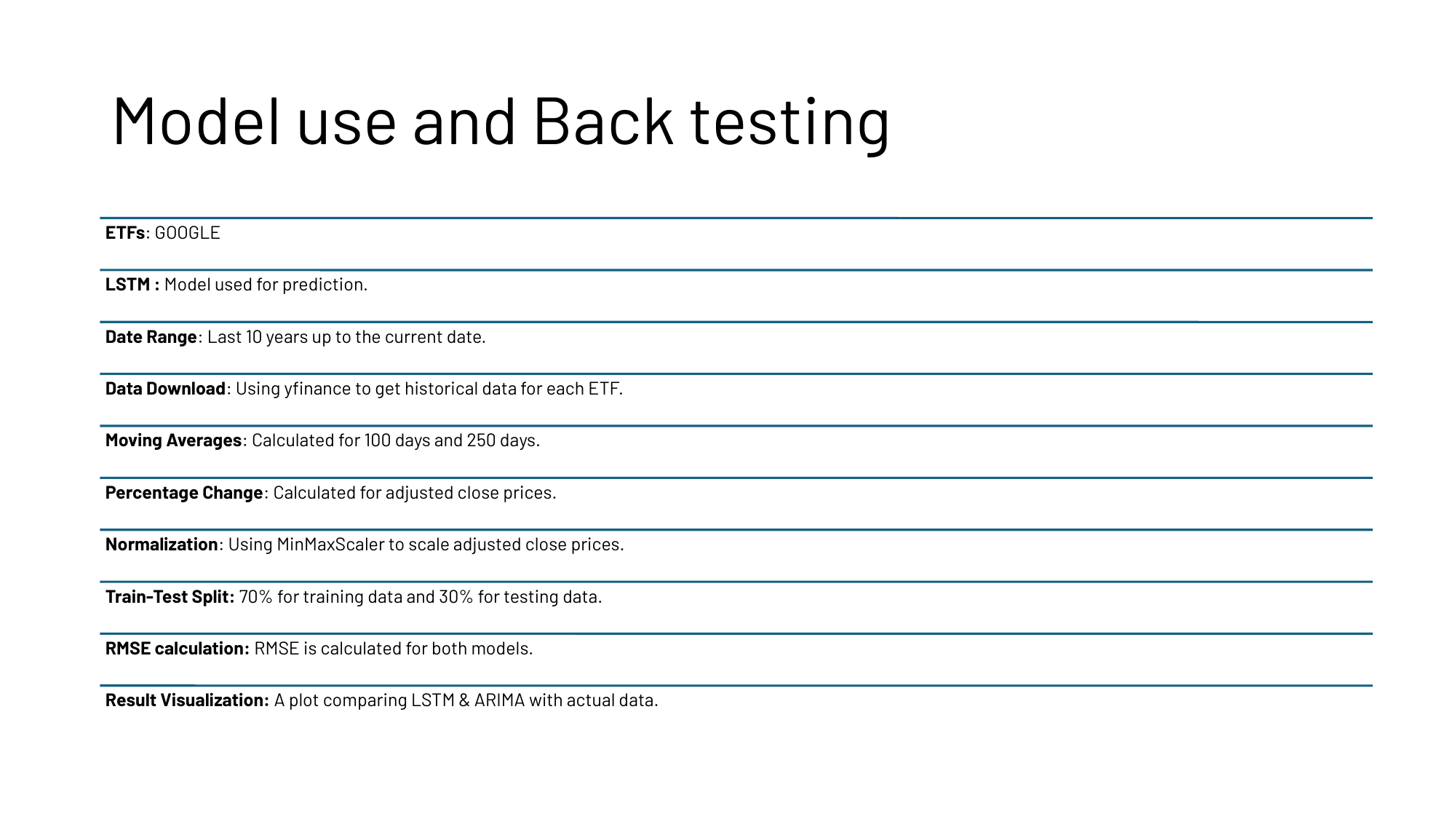

# Model use and Back testing
ETFs: GOOGLE
LSTM : Model used for prediction.
Date Range: Last 10 years up to the current date.
Data Download: Using yfinance to get historical data for each ETF.
Moving Averages: Calculated for 100 days and 250 days.
Percentage Change: Calculated for adjusted close prices.
Normalization: Using MinMaxScaler to scale adjusted close prices.
Train-Test Split: 70% for training data and 30% for testing data.
RMSE calculation: RMSE is calculated for both models.
Result Visualization: A plot comparing LSTM & ARIMA with actual data.